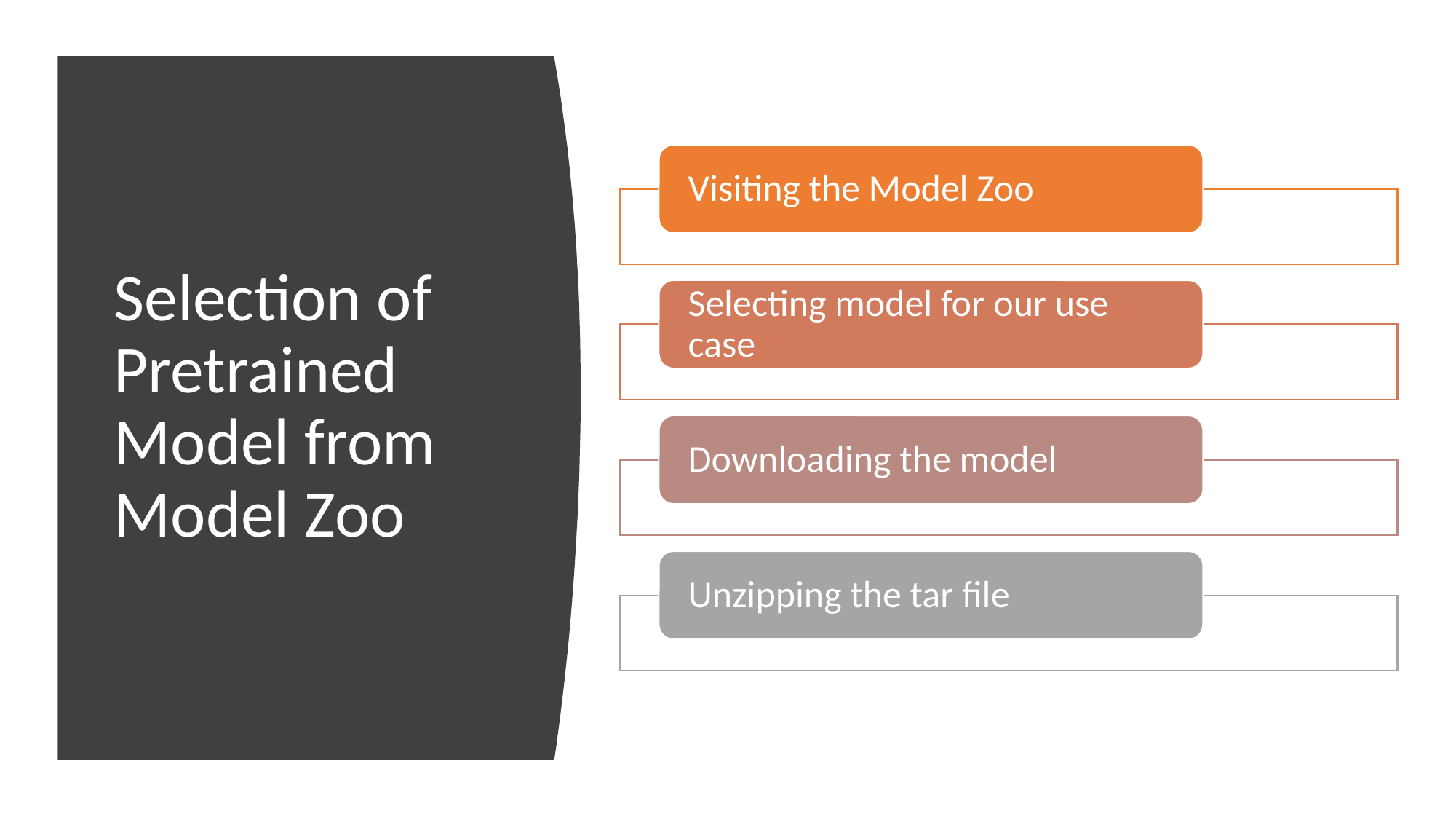

Visiting the Model Zoo
Selecting model for our use case
Downloading the model
Unzipping the tar file

# Selection of Pretrained Model from Model Zoo